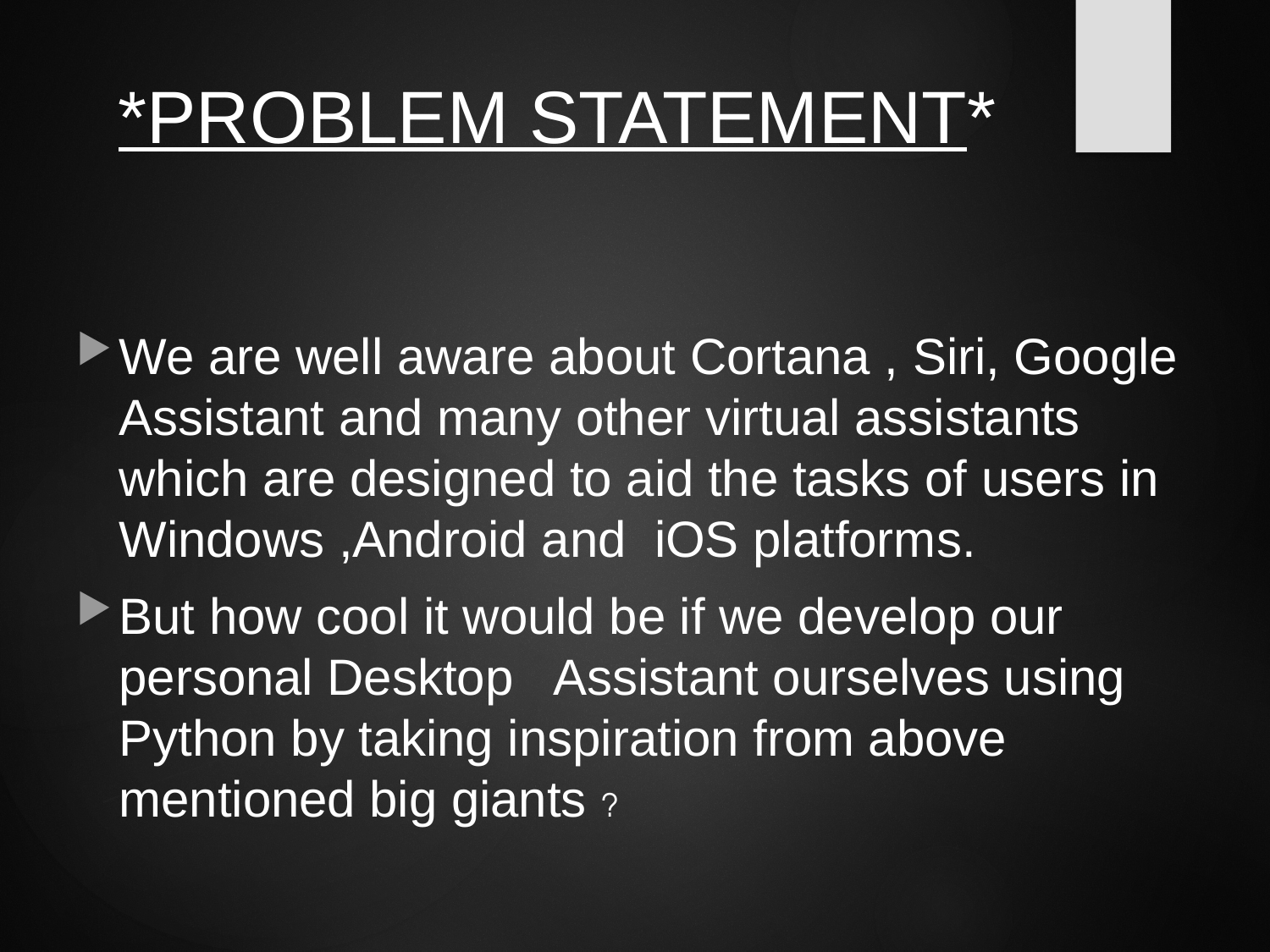

# *PROBLEM STATEMENT*
We are well aware about Cortana , Siri, Google Assistant and many other virtual assistants which are designed to aid the tasks of users in Windows ,Android and  iOS platforms.
But how cool it would be if we develop our personal Desktop   Assistant ourselves using Python by taking inspiration from above mentioned big giants ?